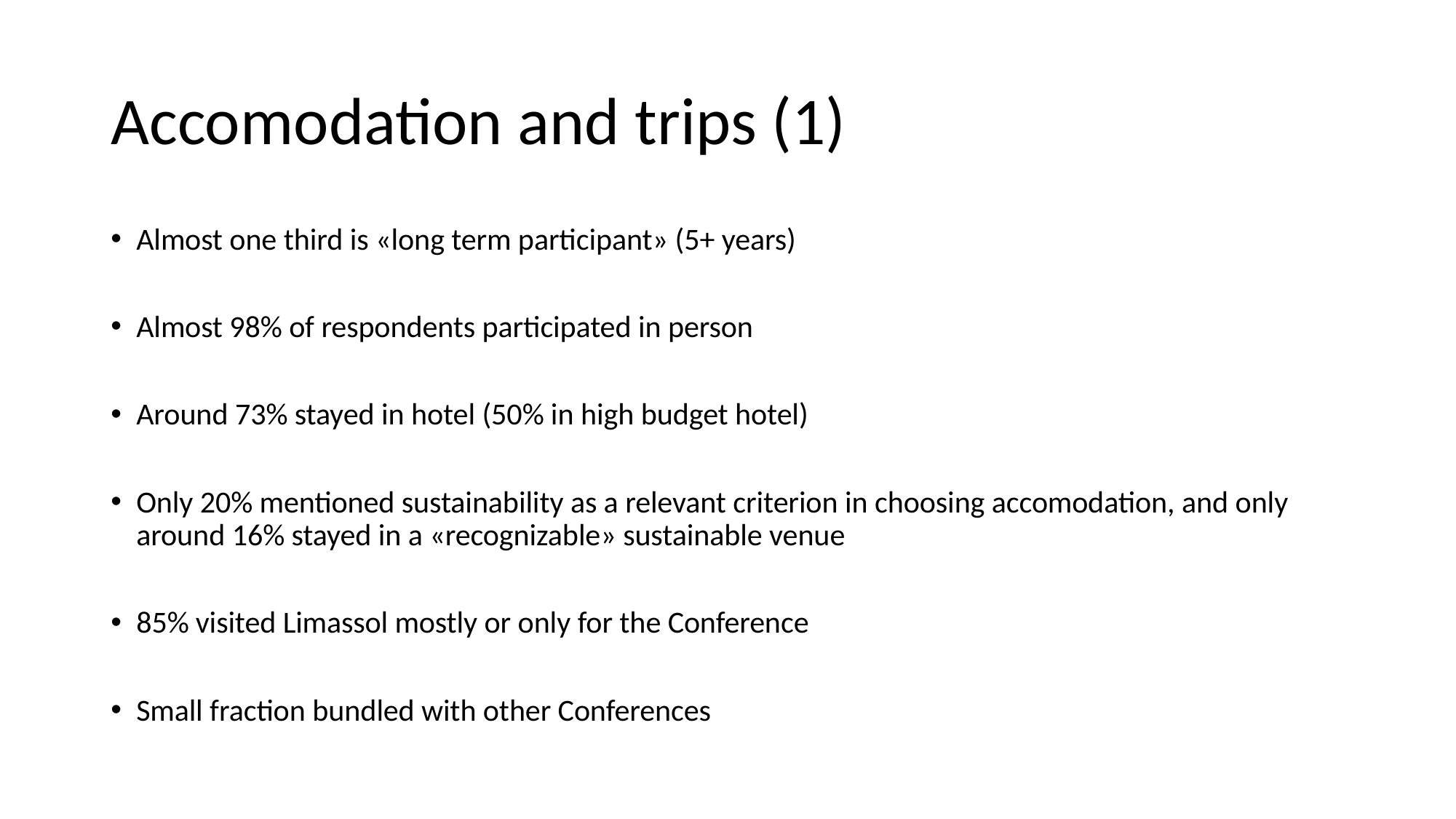

# Accomodation and trips (1)
Almost one third is «long term participant» (5+ years)

Almost 98% of respondents participated in person

Around 73% stayed in hotel (50% in high budget hotel)

Only 20% mentioned sustainability as a relevant criterion in choosing accomodation, and only around 16% stayed in a «recognizable» sustainable venue

85% visited Limassol mostly or only for the Conference

Small fraction bundled with other Conferences